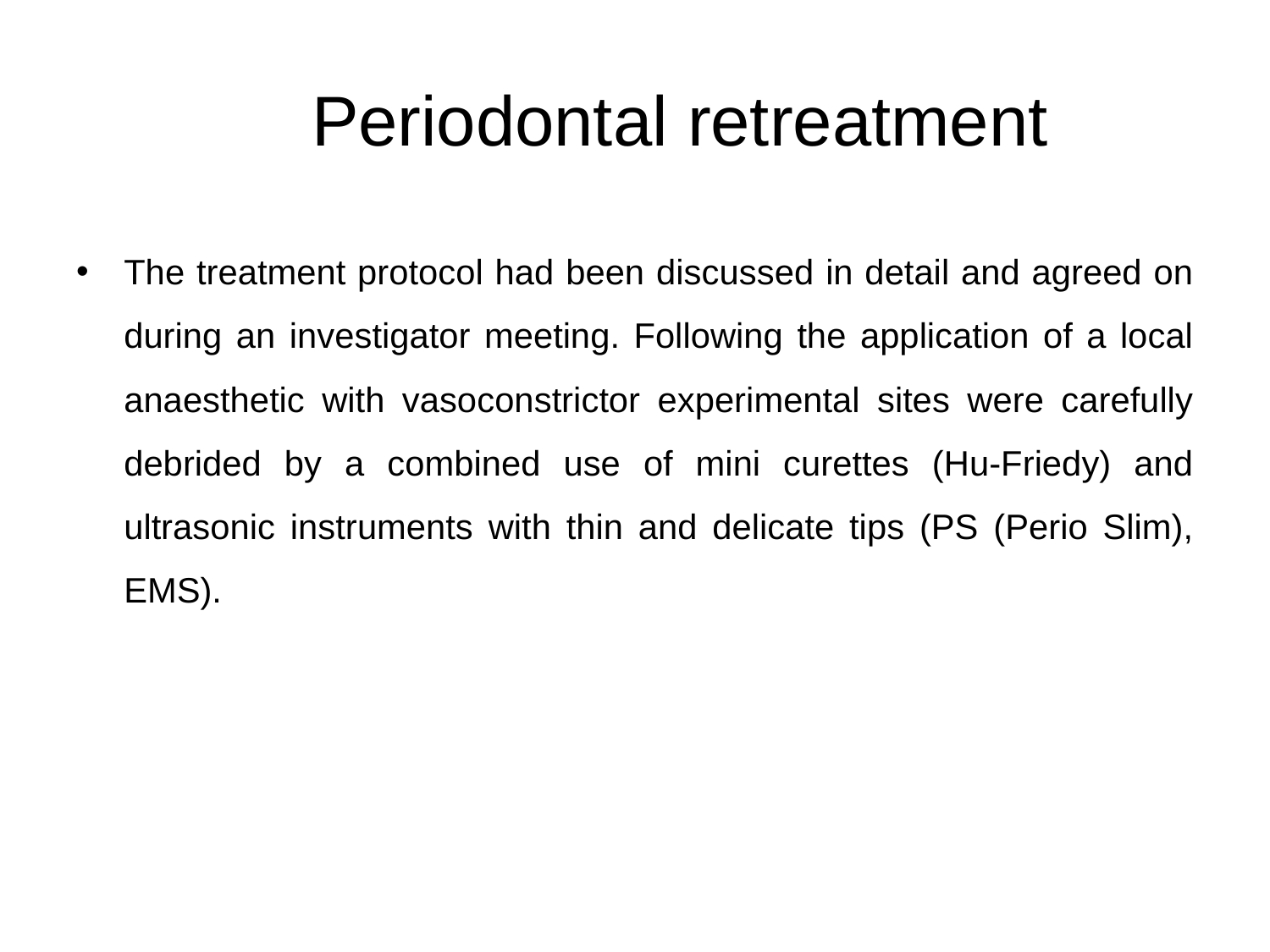

# Periodontal retreatment
The treatment protocol had been discussed in detail and agreed on during an investigator meeting. Following the application of a local anaesthetic with vasoconstrictor experimental sites were carefully debrided by a combined use of mini curettes (Hu-Friedy) and ultrasonic instruments with thin and delicate tips (PS (Perio Slim), EMS).